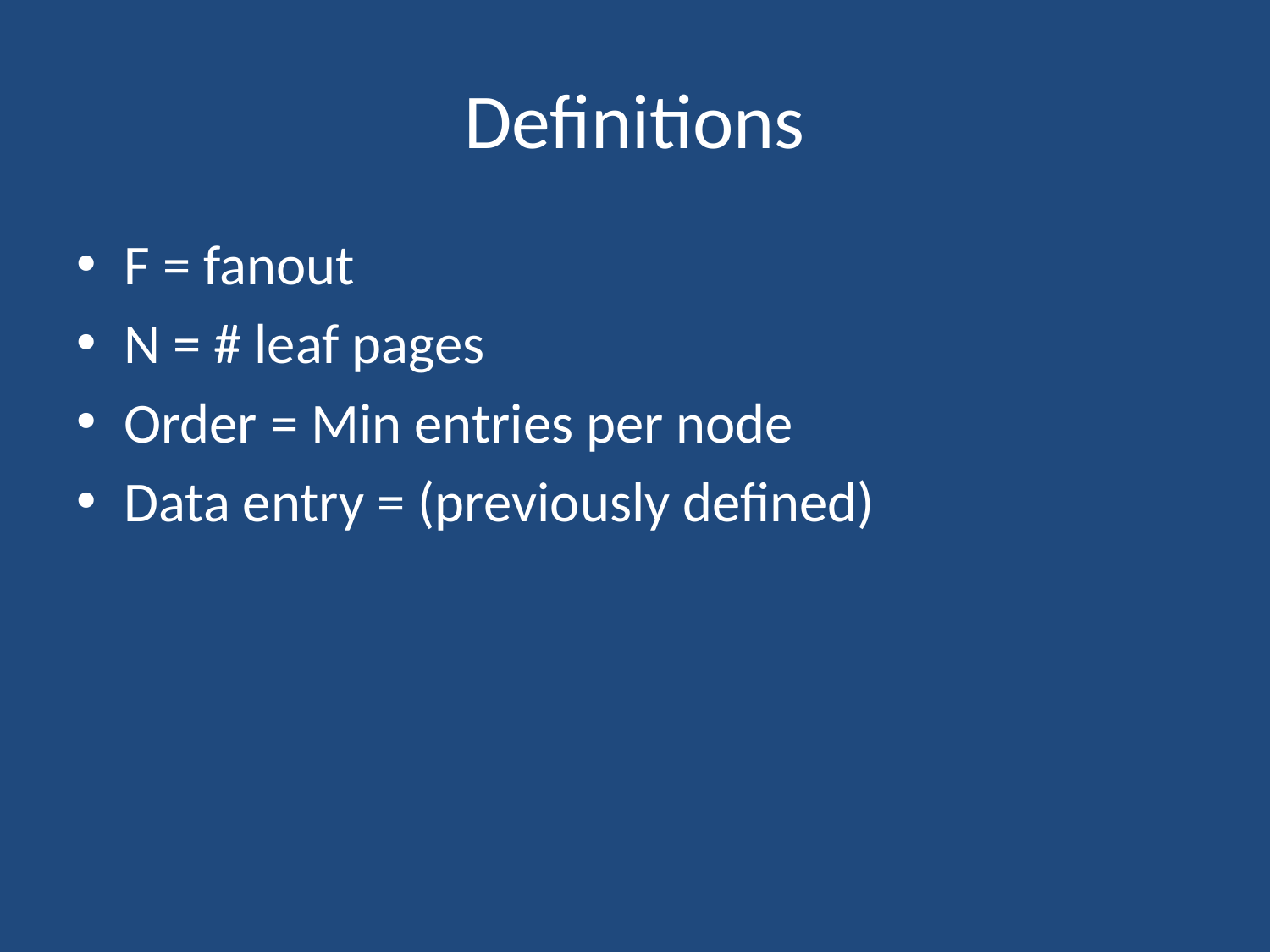

# Definitions
F = fanout
N = # leaf pages
Order = Min entries per node
Data entry = (previously defined)